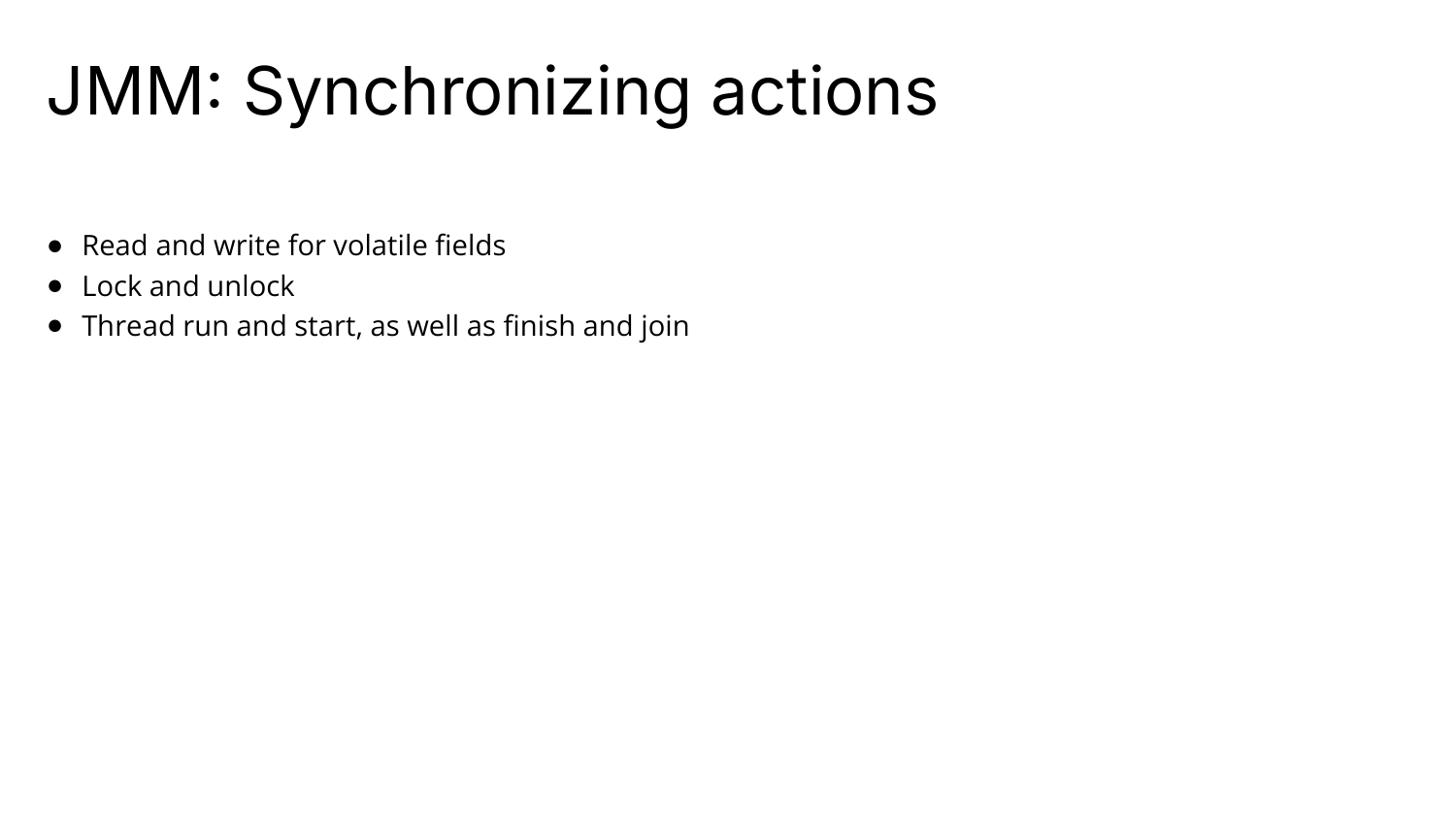

# JMM: Synchronizing actions
Read and write for volatile fields
Lock and unlock
Thread run and start, as well as finish and join